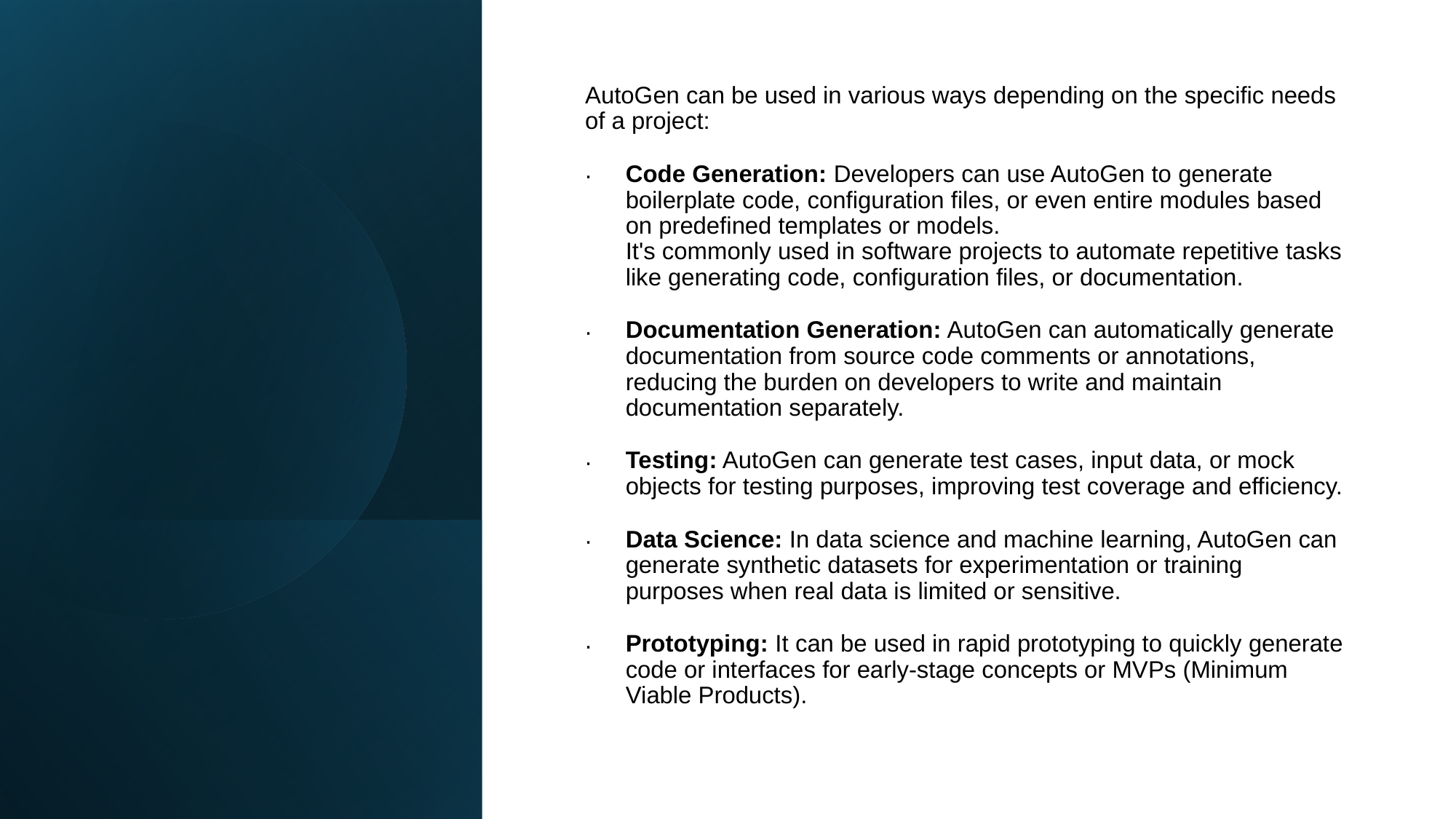

AutoGen can be used in various ways depending on the specific needs of a project:
Code Generation: Developers can use AutoGen to generate boilerplate code, configuration files, or even entire modules based on predefined templates or models.
It's commonly used in software projects to automate repetitive tasks like generating code, configuration files, or documentation.
Documentation Generation: AutoGen can automatically generate documentation from source code comments or annotations, reducing the burden on developers to write and maintain documentation separately.
Testing: AutoGen can generate test cases, input data, or mock objects for testing purposes, improving test coverage and efficiency.
Data Science: In data science and machine learning, AutoGen can generate synthetic datasets for experimentation or training purposes when real data is limited or sensitive.
Prototyping: It can be used in rapid prototyping to quickly generate code or interfaces for early-stage concepts or MVPs (Minimum Viable Products).